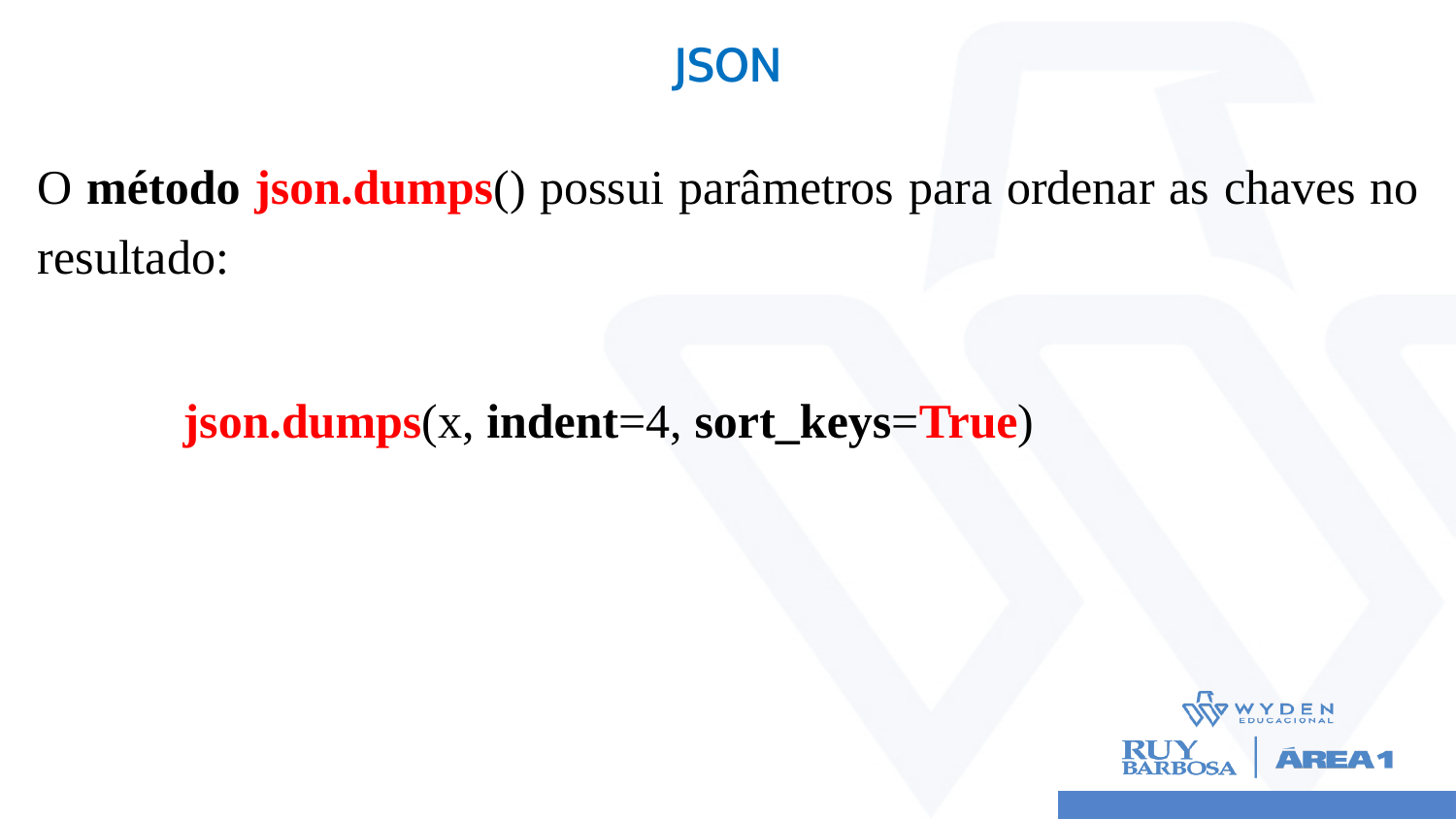

# JSON
O método json.dumps() possui parâmetros para ordenar as chaves no resultado:

	json.dumps(x, indent=4, sort_keys=True)